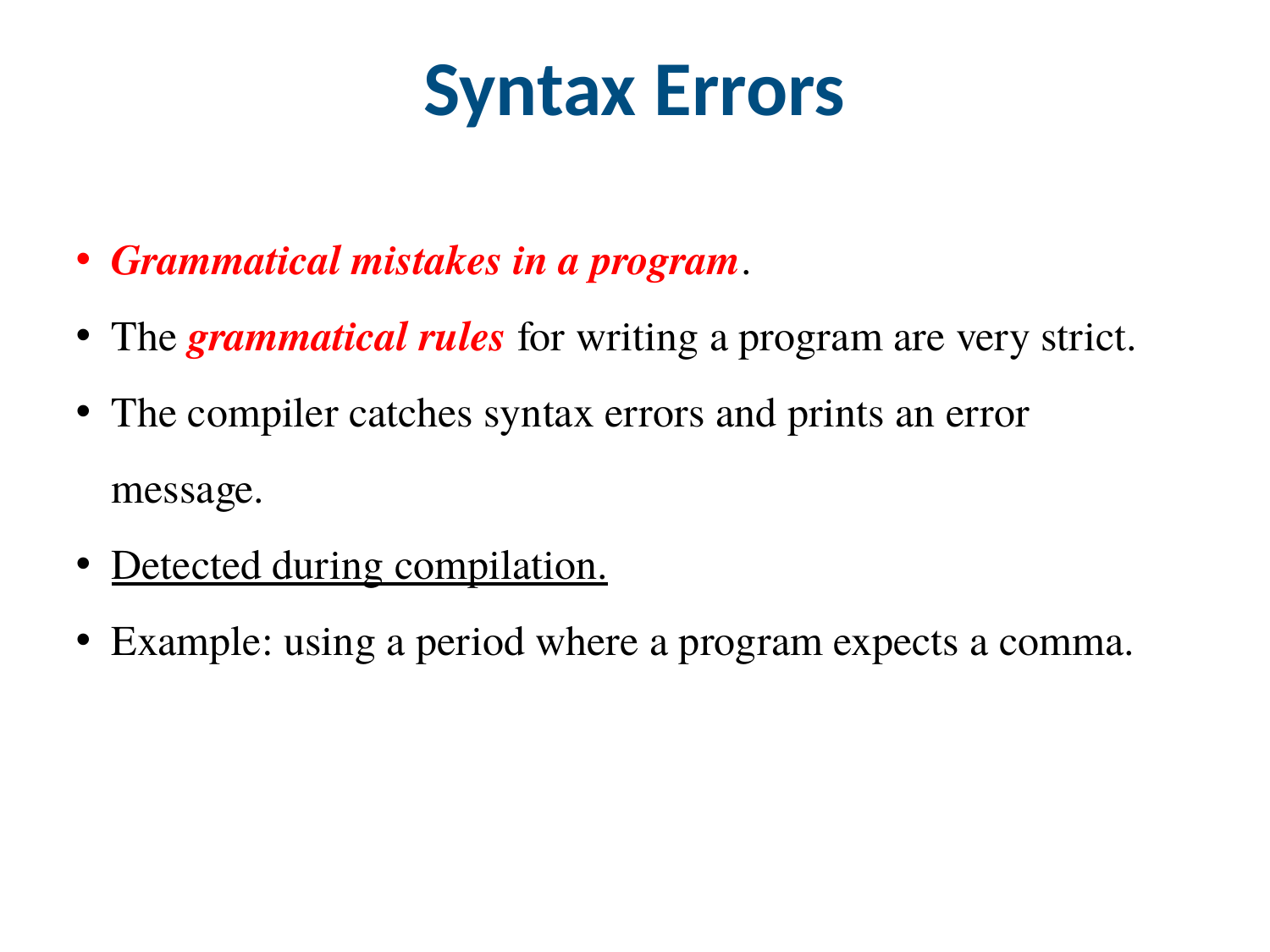

# Syntax Errors
Grammatical mistakes in a program.
The grammatical rules for writing a program are very strict.
The compiler catches syntax errors and prints an error message.
Detected during compilation.
Example: using a period where a program expects a comma.